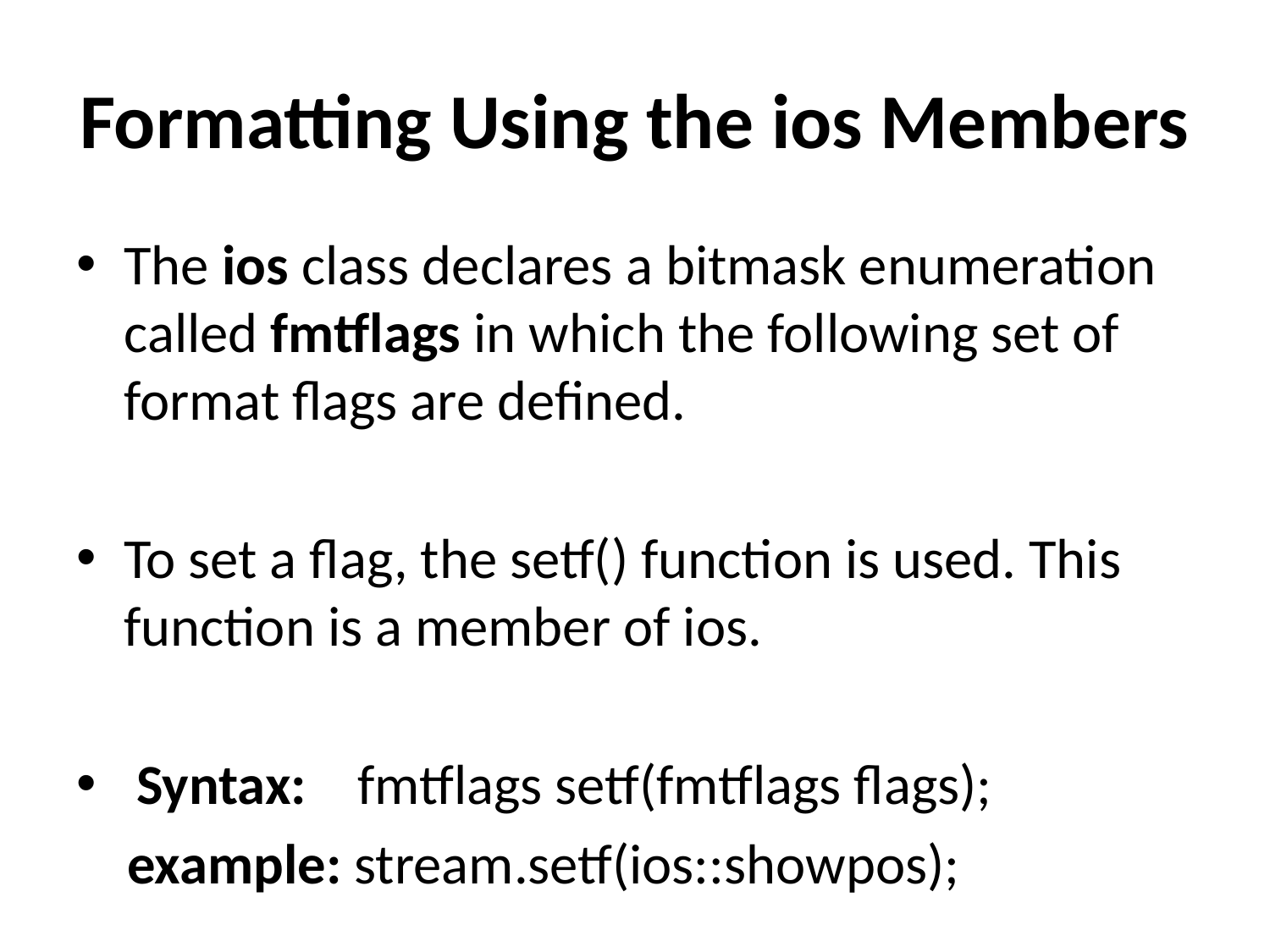

# Formatting Using the ios Members
The ios class declares a bitmask enumeration called fmtflags in which the following set of format flags are defined.

To set a flag, the setf() function is used. This function is a member of ios.

 Syntax:    fmtflags setf(fmtflags flags);
    example: stream.setf(ios::showpos);